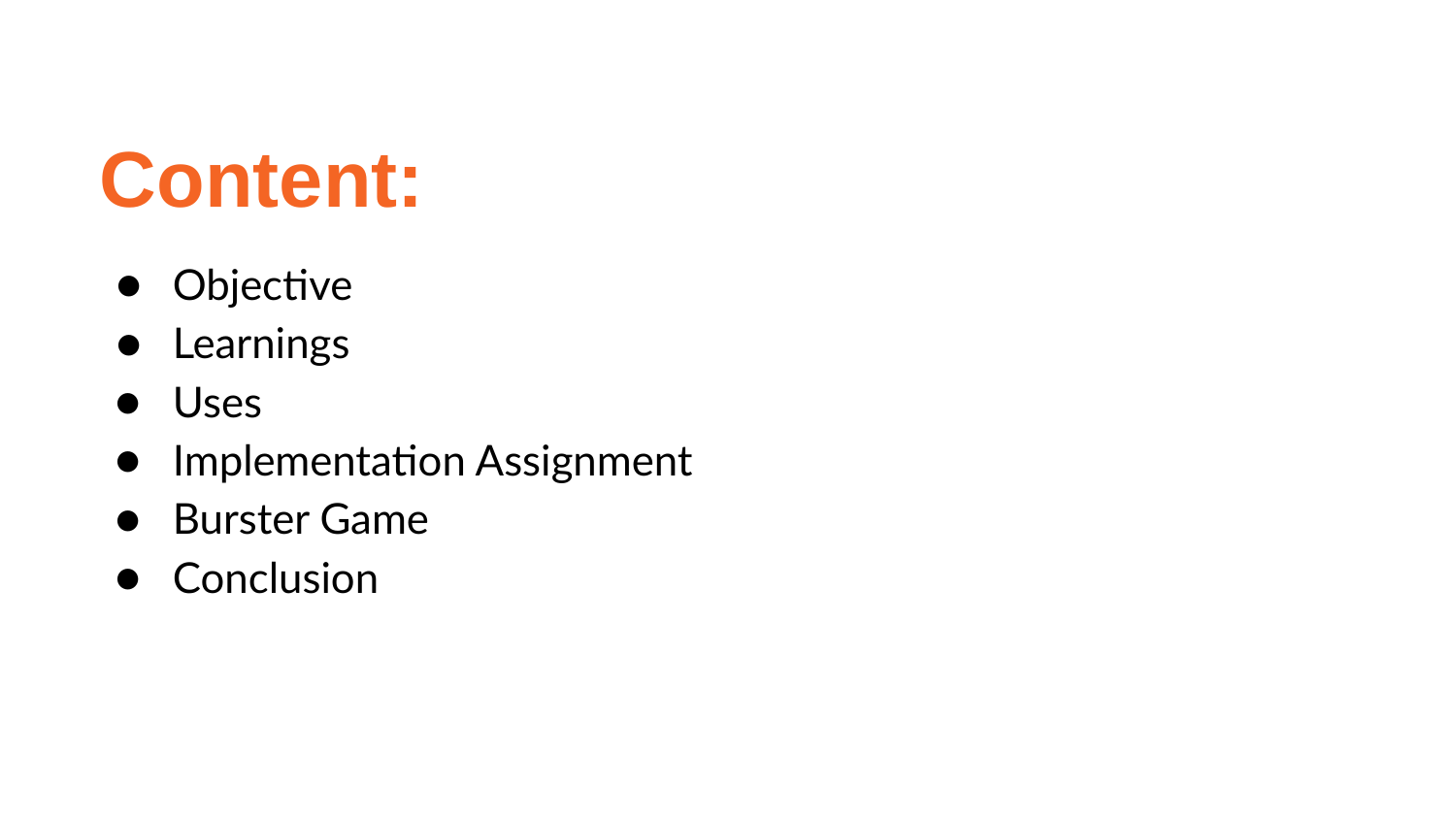

Content:
Objective
Learnings
Uses
Implementation Assignment
Burster Game
Conclusion